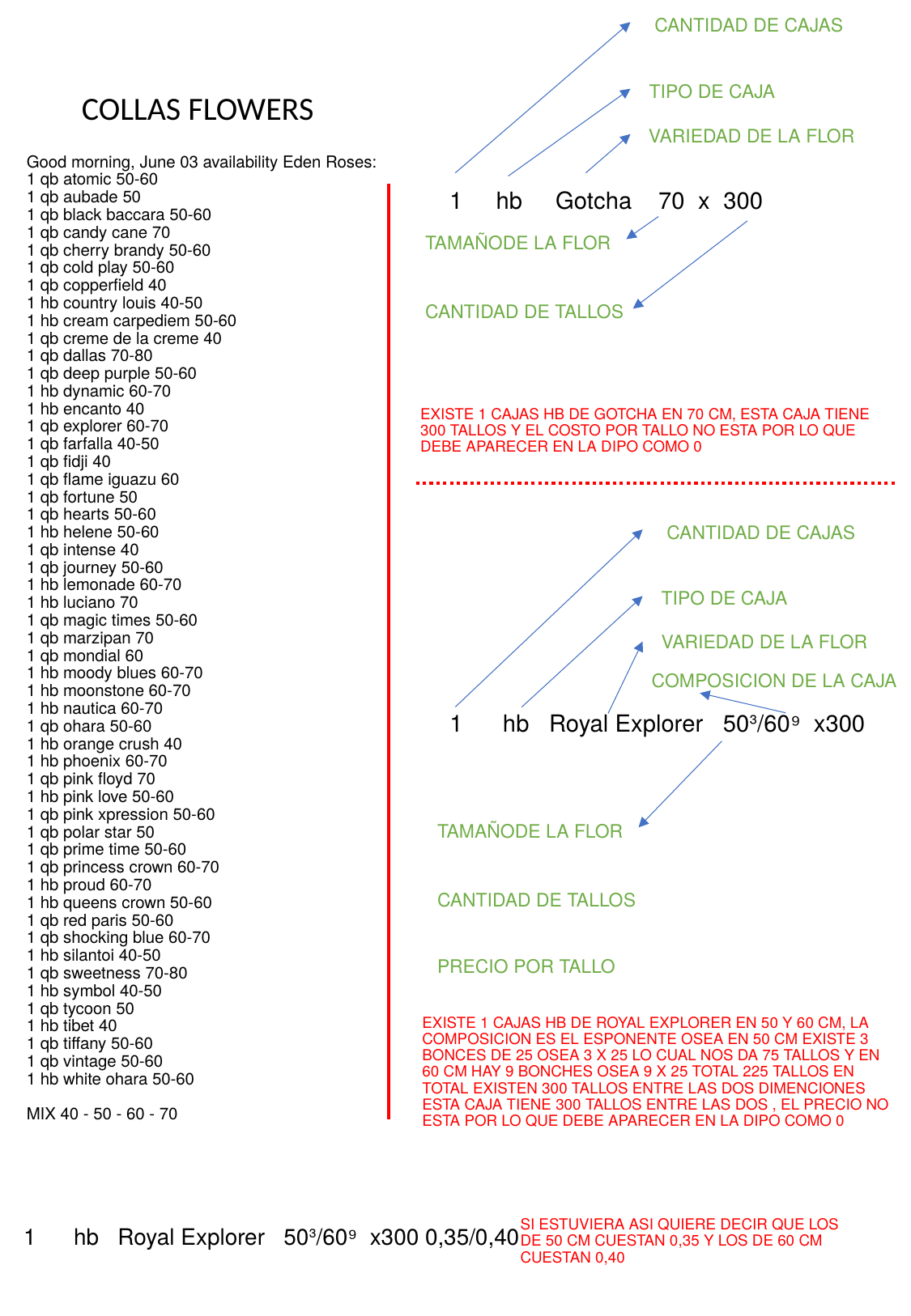

CANTIDAD DE CAJAS
# COLLAS FLOWERS
TIPO DE CAJA
1     hb     Gotcha    70  x  300
VARIEDAD DE LA FLOR
Good morning, June 03 availability Eden Roses:
1 qb atomic 50-60
1 qb aubade 50
1 qb black baccara 50-60
1 qb candy cane 70
1 qb cherry brandy 50-60
1 qb cold play 50-60
1 qb copperfield 40
1 hb country louis 40-50
1 hb cream carpediem 50-60
1 qb creme de la creme 40
1 qb dallas 70-80
1 qb deep purple 50-60
1 hb dynamic 60-70
1 hb encanto 40
1 qb explorer 60-70
1 qb farfalla 40-50
1 qb fidji 40
1 qb flame iguazu 60
1 qb fortune 50
1 qb hearts 50-60
1 hb helene 50-60
1 qb intense 40
1 qb journey 50-60
1 hb lemonade 60-70
1 hb luciano 70
1 qb magic times 50-60
1 qb marzipan 70
1 qb mondial 60
1 hb moody blues 60-70
1 hb moonstone 60-70
1 hb nautica 60-70
1 qb ohara 50-60
1 hb orange crush 40
1 hb phoenix 60-70
1 qb pink floyd 70
1 hb pink love 50-60
1 qb pink xpression 50-60
1 qb polar star 50
1 qb prime time 50-60
1 qb princess crown 60-70
1 hb proud 60-70
1 hb queens crown 50-60
1 qb red paris 50-60
1 qb shocking blue 60-70
1 hb silantoi 40-50
1 qb sweetness 70-80
1 hb symbol 40-50
1 qb tycoon 50
1 hb tibet 40
1 qb tiffany 50-60
1 qb vintage 50-60
1 hb white ohara 50-60

MIX 40 - 50 - 60 - 70

TAMAÑODE LA FLOR
CANTIDAD DE TALLOS
EXISTE 1 CAJAS HB DE GOTCHA EN 70 CM, ESTA CAJA TIENE 300 TALLOS Y EL COSTO POR TALLO NO ESTA POR LO QUE DEBE APARECER EN LA DIPO COMO 0
CANTIDAD DE CAJAS
TIPO DE CAJA
VARIEDAD DE LA FLOR
COMPOSICION DE LA CAJA
1      hb   Royal Explorer   50³/60⁹  x300
TAMAÑODE LA FLOR
CANTIDAD DE TALLOS
PRECIO POR TALLO
EXISTE 1 CAJAS HB DE ROYAL EXPLORER EN 50 Y 60 CM, LA COMPOSICION ES EL ESPONENTE OSEA EN 50 CM EXISTE 3 BONCES DE 25 OSEA 3 X 25 LO CUAL NOS DA 75 TALLOS Y EN 60 CM HAY 9 BONCHES OSEA 9 X 25 TOTAL 225 TALLOS EN TOTAL EXISTEN 300 TALLOS ENTRE LAS DOS DIMENCIONES
ESTA CAJA TIENE 300 TALLOS ENTRE LAS DOS , EL PRECIO NO ESTA POR LO QUE DEBE APARECER EN LA DIPO COMO 0
SI ESTUVIERA ASI QUIERE DECIR QUE LOS DE 50 CM CUESTAN 0,35 Y LOS DE 60 CM CUESTAN 0,40
1      hb   Royal Explorer   50³/60⁹  x300 0,35/0,40